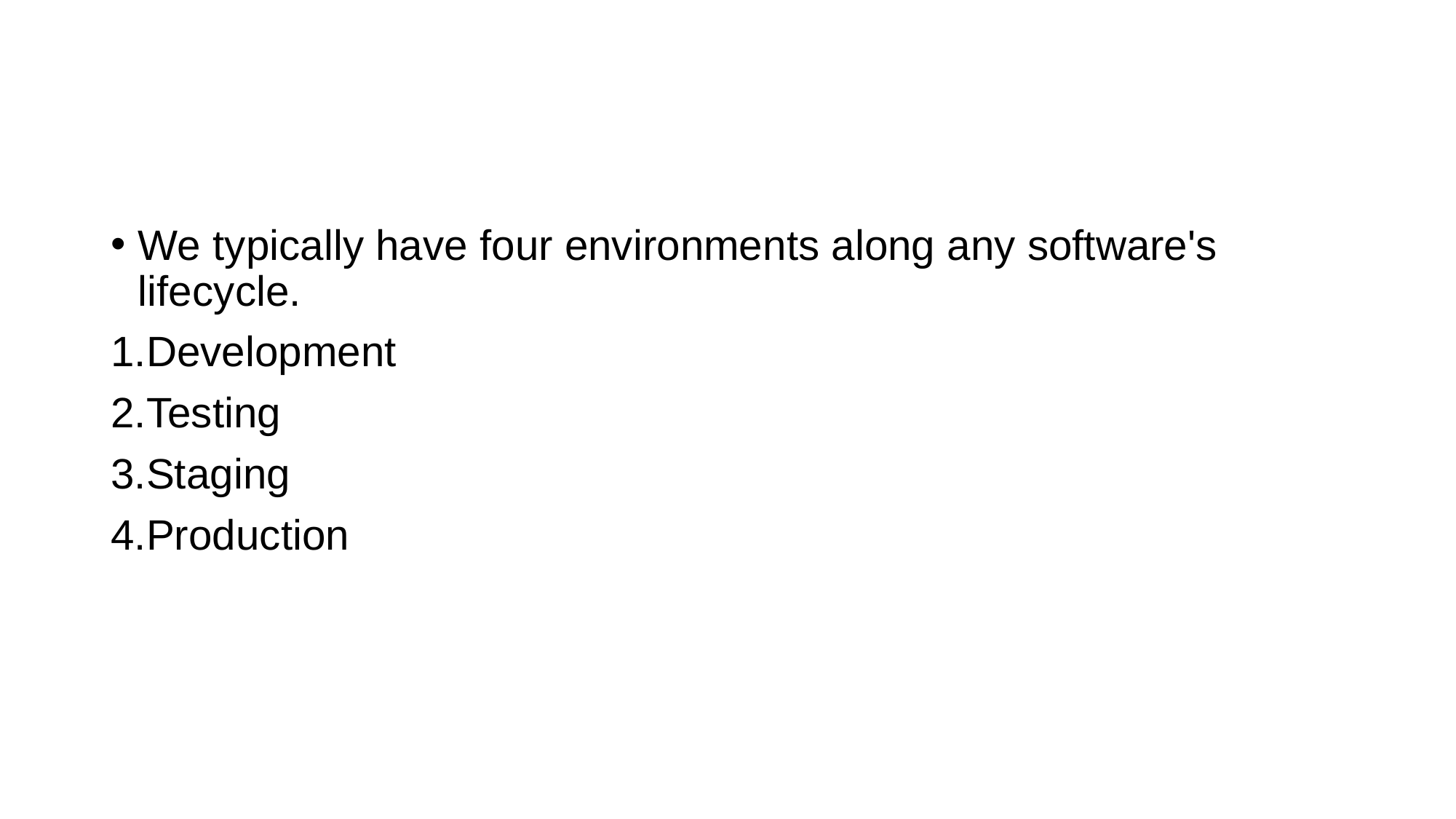

#
We typically have four environments along any software's lifecycle.
Development
Testing
Staging
Production